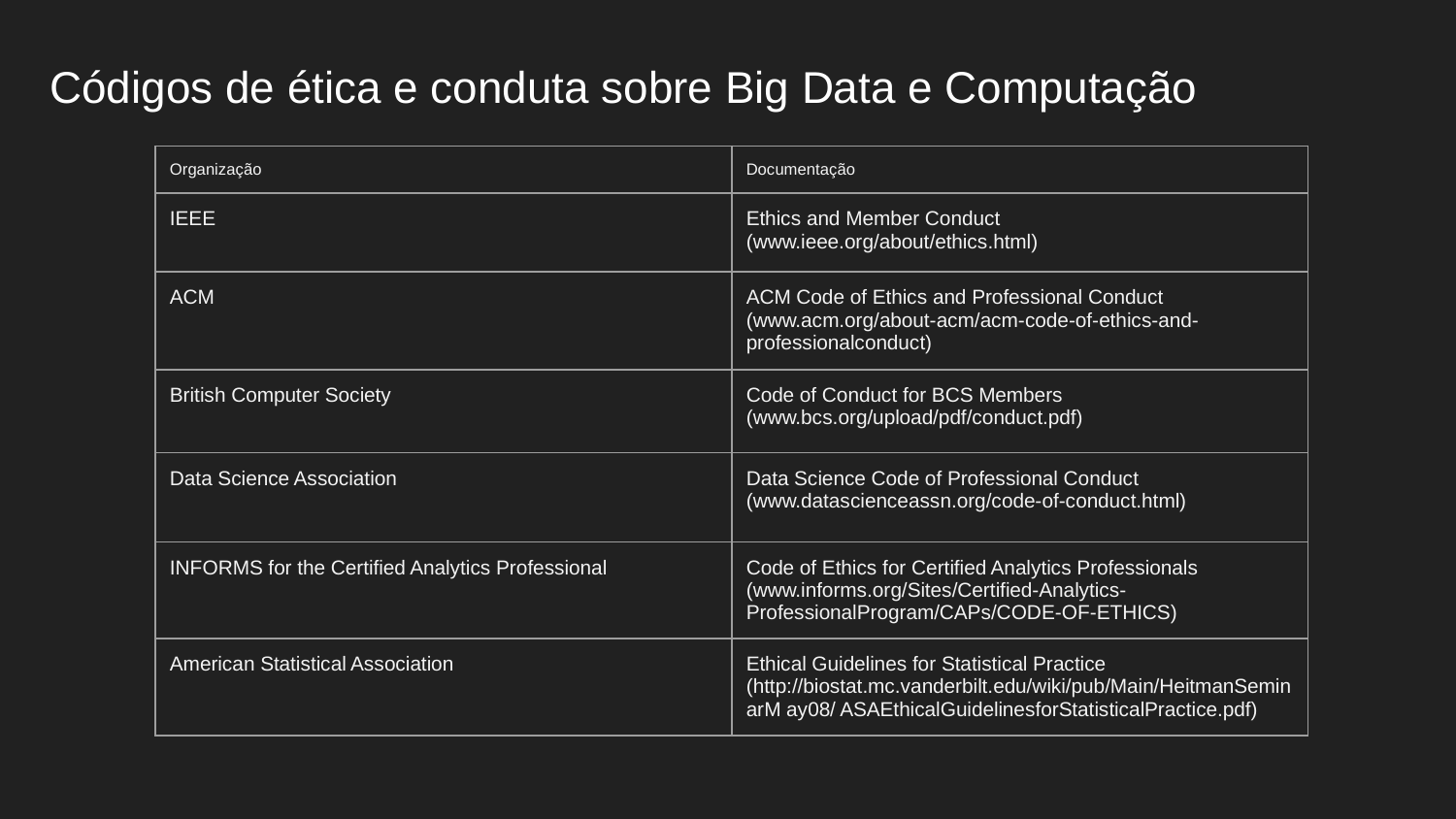

# Códigos de ética e conduta sobre Big Data e Computação
| Organização | Documentação |
| --- | --- |
| IEEE | Ethics and Member Conduct (www.ieee.org/about/ethics.html) |
| ACM | ACM Code of Ethics and Professional Conduct (www.acm.org/about-acm/acm-code-of-ethics-and-professionalconduct) |
| British Computer Society | Code of Conduct for BCS Members (www.bcs.org/upload/pdf/conduct.pdf) |
| Data Science Association | Data Science Code of Professional Conduct (www.datascienceassn.org/code-of-conduct.html) |
| INFORMS for the Certified Analytics Professional | Code of Ethics for Certified Analytics Professionals (www.informs.org/Sites/Certified-Analytics-ProfessionalProgram/CAPs/CODE-OF-ETHICS) |
| American Statistical Association | Ethical Guidelines for Statistical Practice (http://biostat.mc.vanderbilt.edu/wiki/pub/Main/HeitmanSeminarM ay08/ ASAEthicalGuidelinesforStatisticalPractice.pdf) |